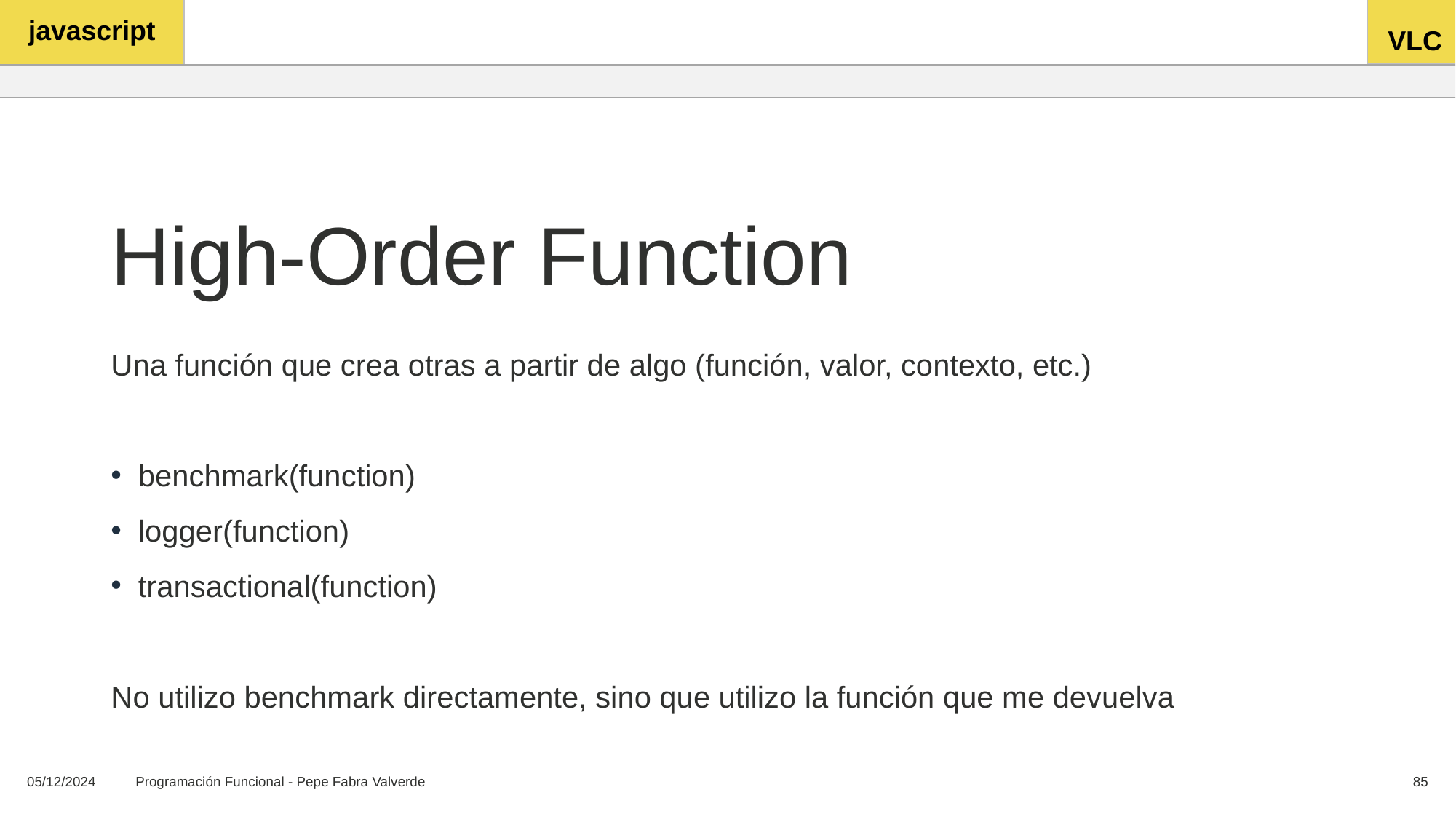

# High-Order Function
Una función que crea otras a partir de algo (función, valor, contexto, etc.)

benchmark(function)
logger(function)
transactional(function)

No utilizo benchmark directamente, sino que utilizo la función que me devuelva
05/12/2024
Programación Funcional - Pepe Fabra Valverde
85